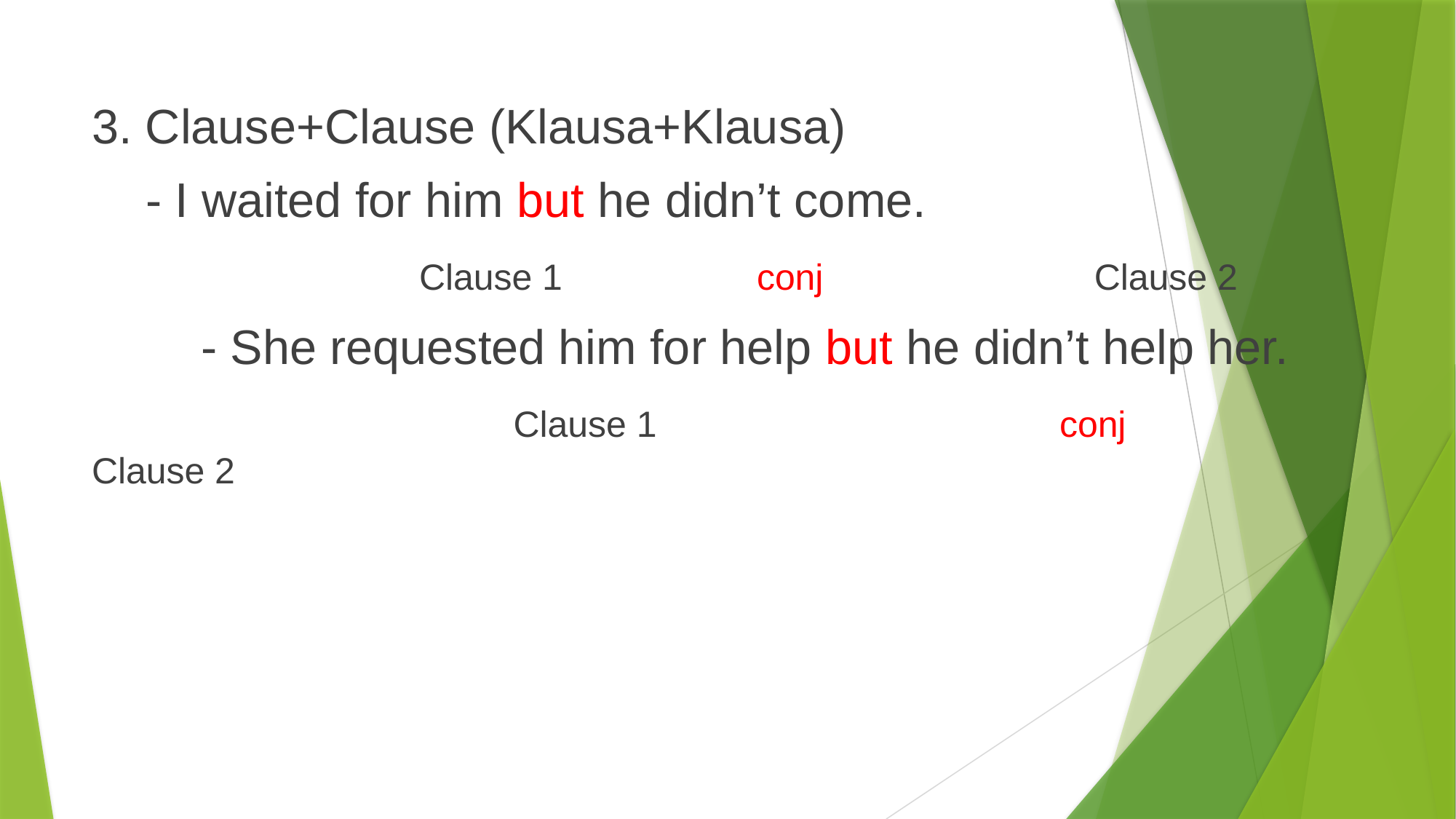

3. Clause+Clause (Klausa+Klausa)
    - I waited for him but he didn’t come.
			Clause 1		 conj			  Clause 2
	- She requested him for help but he didn’t help her.
			       Clause 1		                    conj	        Clause 2